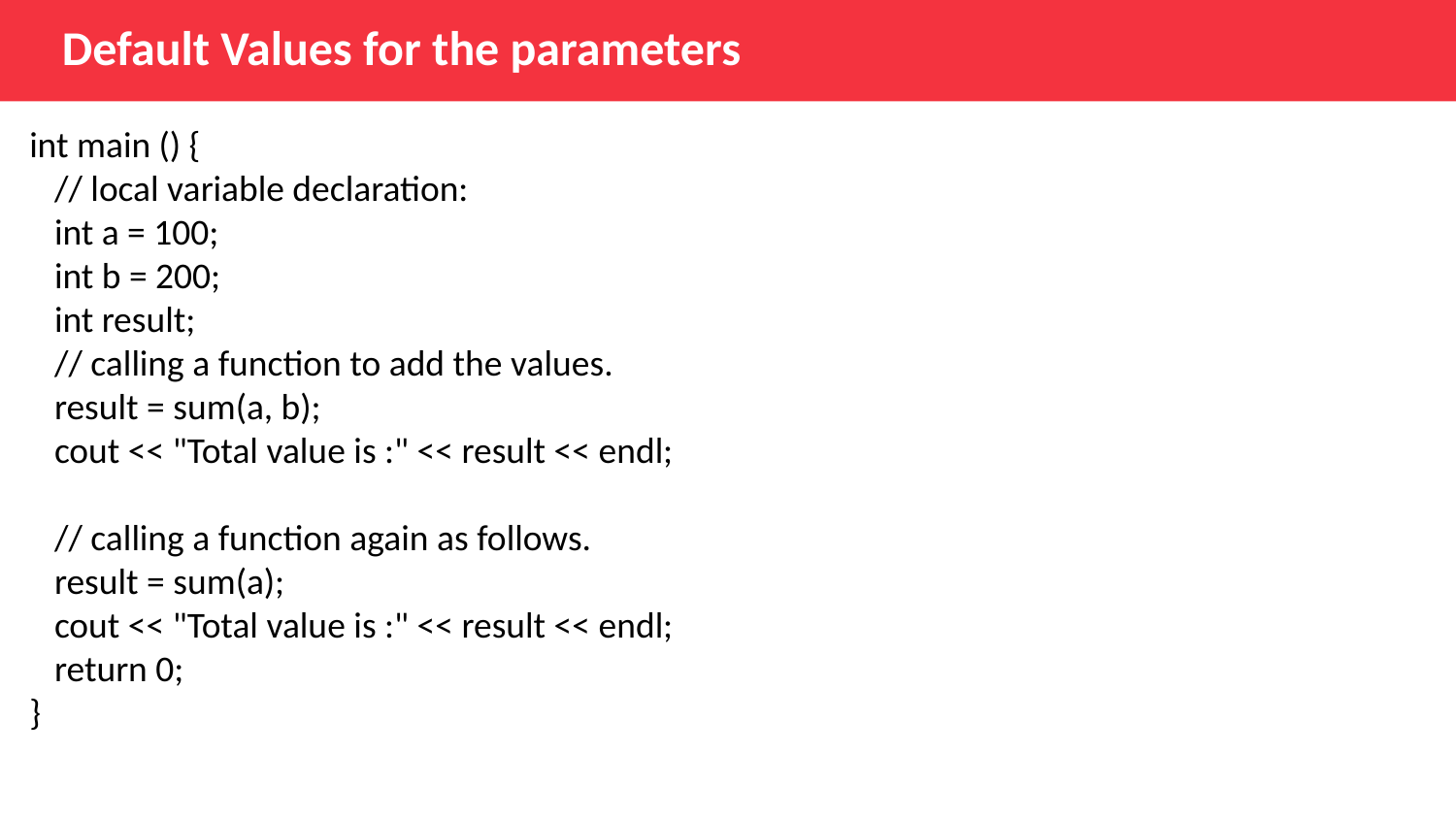

Default Values for the parameters
int main () {
   // local variable declaration:
   int a = 100;
   int b = 200;
   int result;
   // calling a function to add the values.
   result = sum(a, b);
   cout << "Total value is :" << result << endl;

   // calling a function again as follows.
   result = sum(a);
   cout << "Total value is :" << result << endl;
   return 0;
}